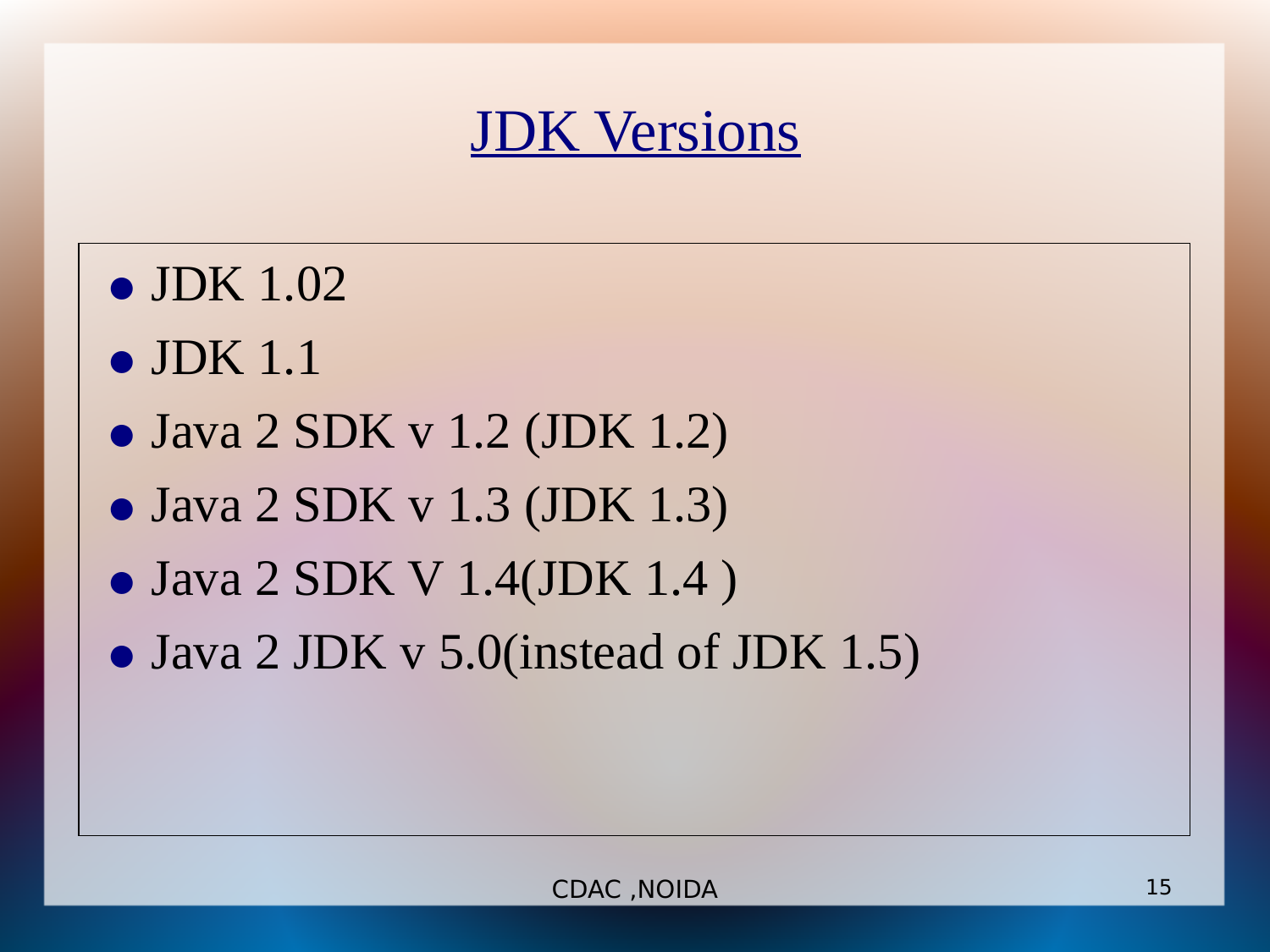

JDK Versions
JDK 1.02
JDK 1.1
Java 2 SDK v 1.2 (JDK 1.2)
Java 2 SDK v 1.3 (JDK 1.3)
Java 2 SDK V 1.4(JDK 1.4 )
Java 2 JDK v 5.0(instead of JDK 1.5)
CDAC ,NOIDA
15